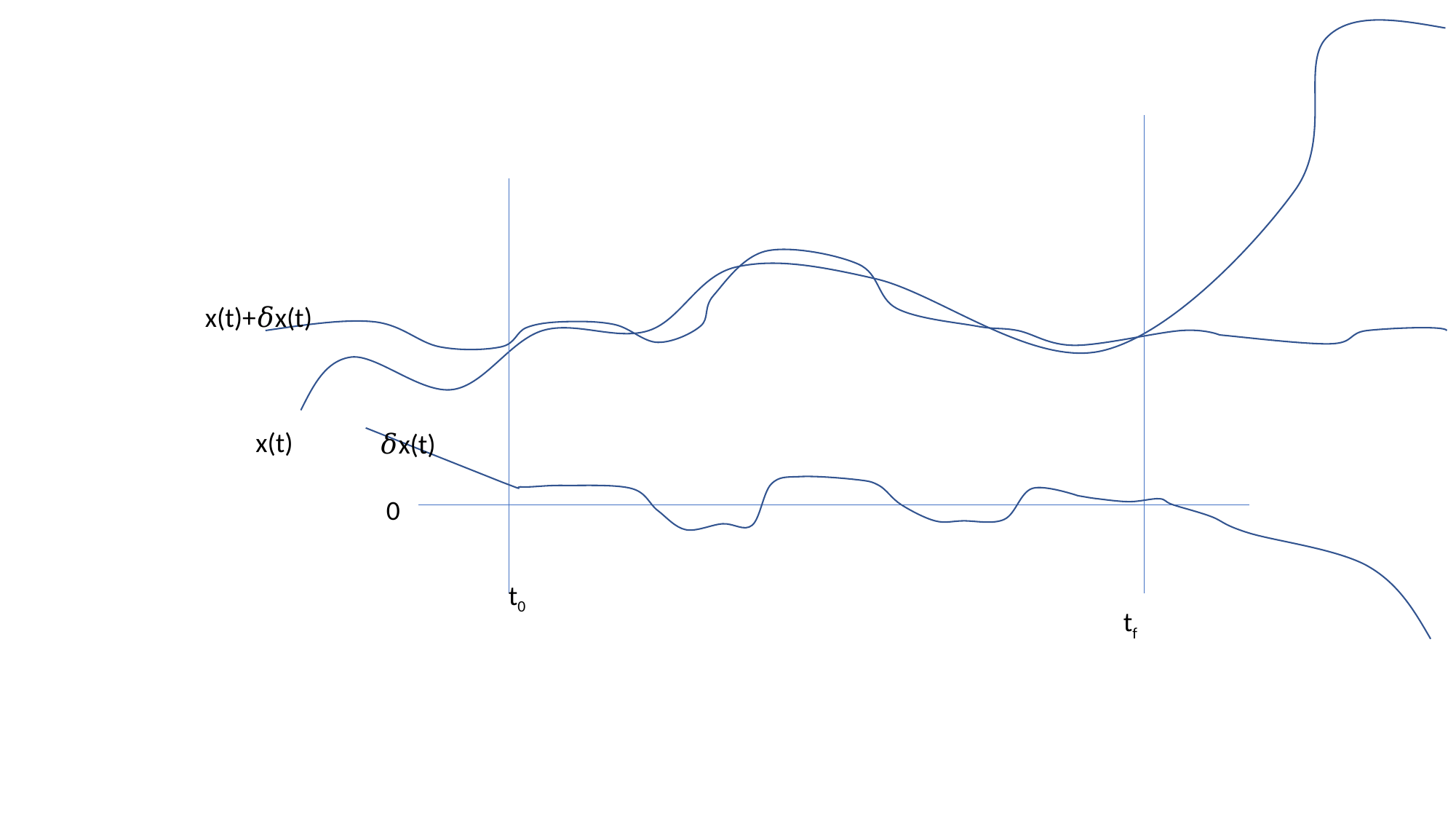

#

x(t)+𝛿x(t)
x(t)
𝛿x(t)

0
t0
tf